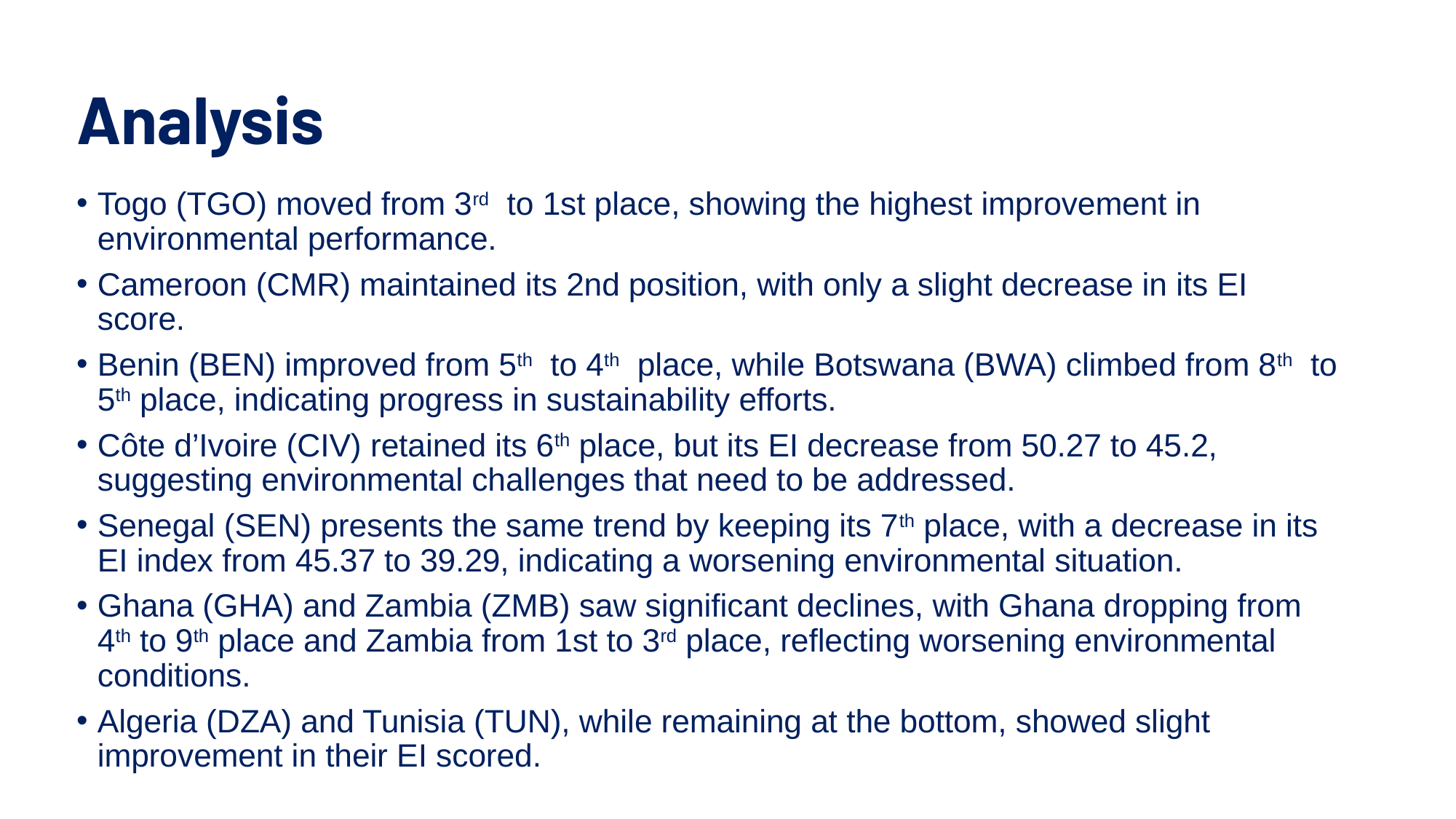

# Analysis
Togo (TGO) moved from 3rd  to 1st place, showing the highest improvement in environmental performance.
Cameroon (CMR) maintained its 2nd position, with only a slight decrease in its EI score.
Benin (BEN) improved from 5th  to 4th  place, while Botswana (BWA) climbed from 8th  to 5th place, indicating progress in sustainability efforts.
Côte d’Ivoire (CIV) retained its 6th place, but its EI decrease from 50.27 to 45.2, suggesting environmental challenges that need to be addressed.
Senegal (SEN) presents the same trend by keeping its 7th place, with a decrease in its EI index from 45.37 to 39.29, indicating a worsening environmental situation.
Ghana (GHA) and Zambia (ZMB) saw significant declines, with Ghana dropping from 4th to 9th place and Zambia from 1st to 3rd place, reflecting worsening environmental conditions.
Algeria (DZA) and Tunisia (TUN), while remaining at the bottom, showed slight improvement in their EI scored.